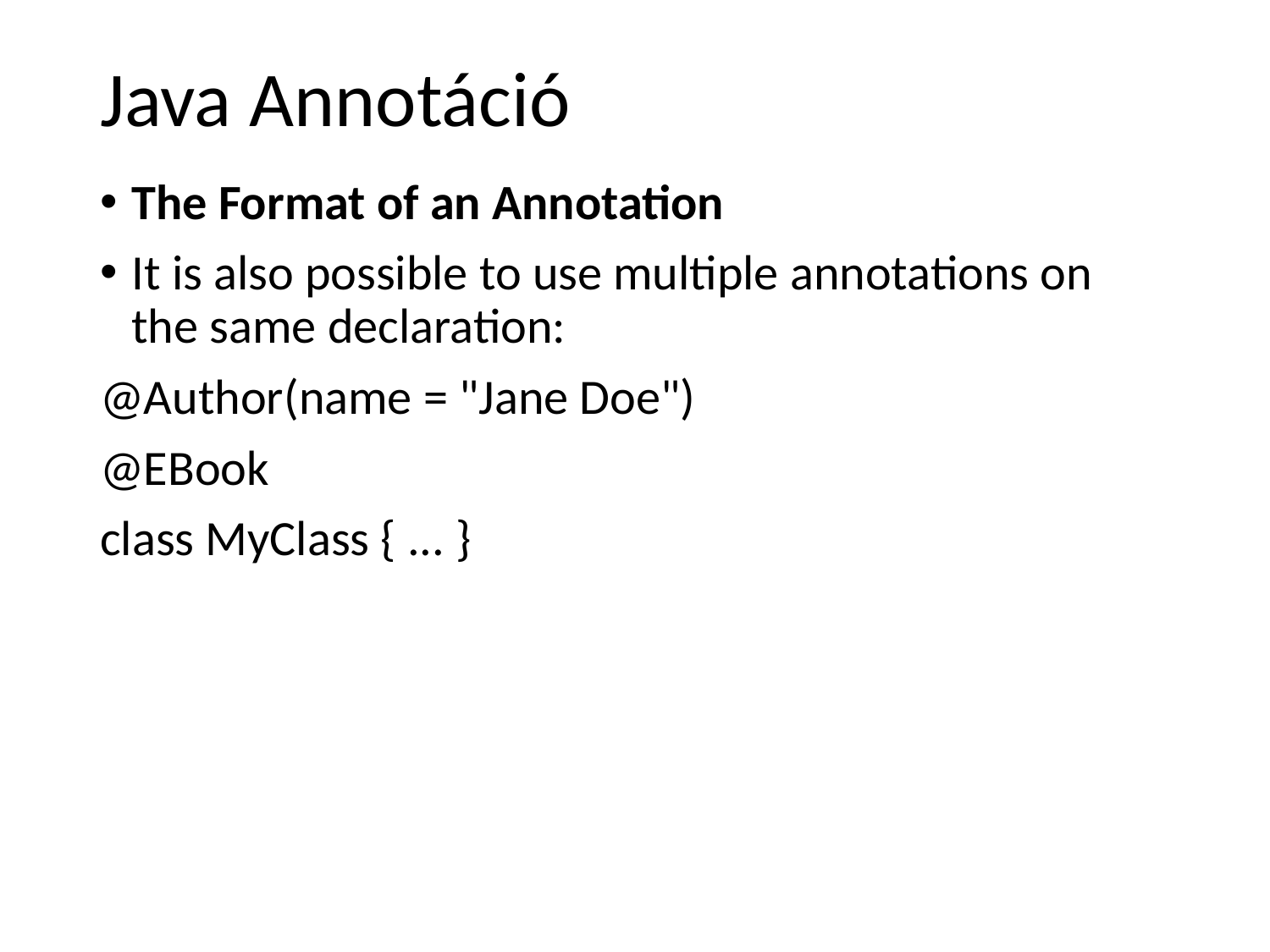

# Java Annotáció
The Format of an Annotation
It is also possible to use multiple annotations on the same declaration:
@Author(name = "Jane Doe")
@EBook
class MyClass { ... }